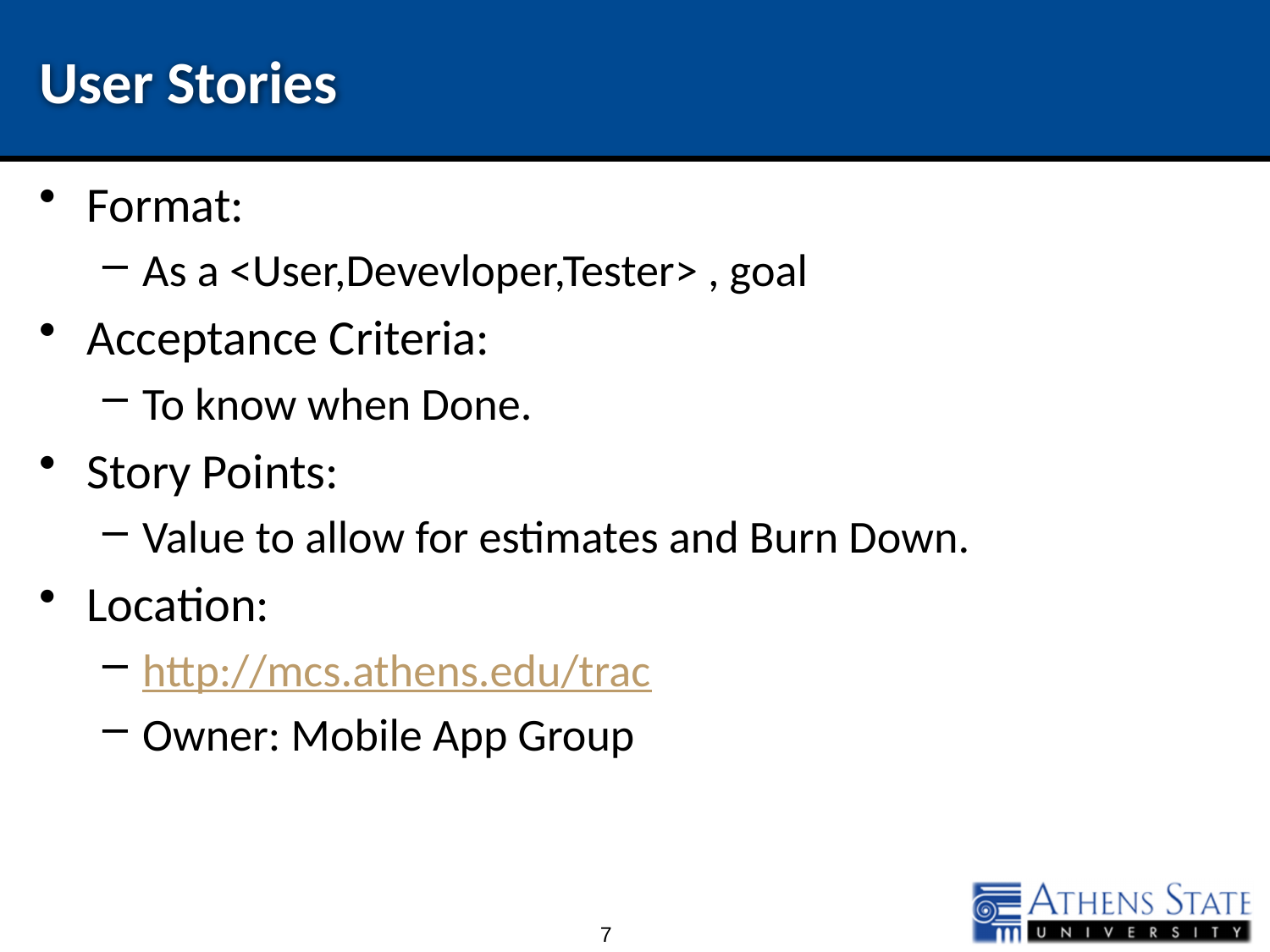

# User Stories
Format:
As a <User,Devevloper,Tester> , goal
Acceptance Criteria:
To know when Done.
Story Points:
Value to allow for estimates and Burn Down.
Location:
http://mcs.athens.edu/trac
Owner: Mobile App Group